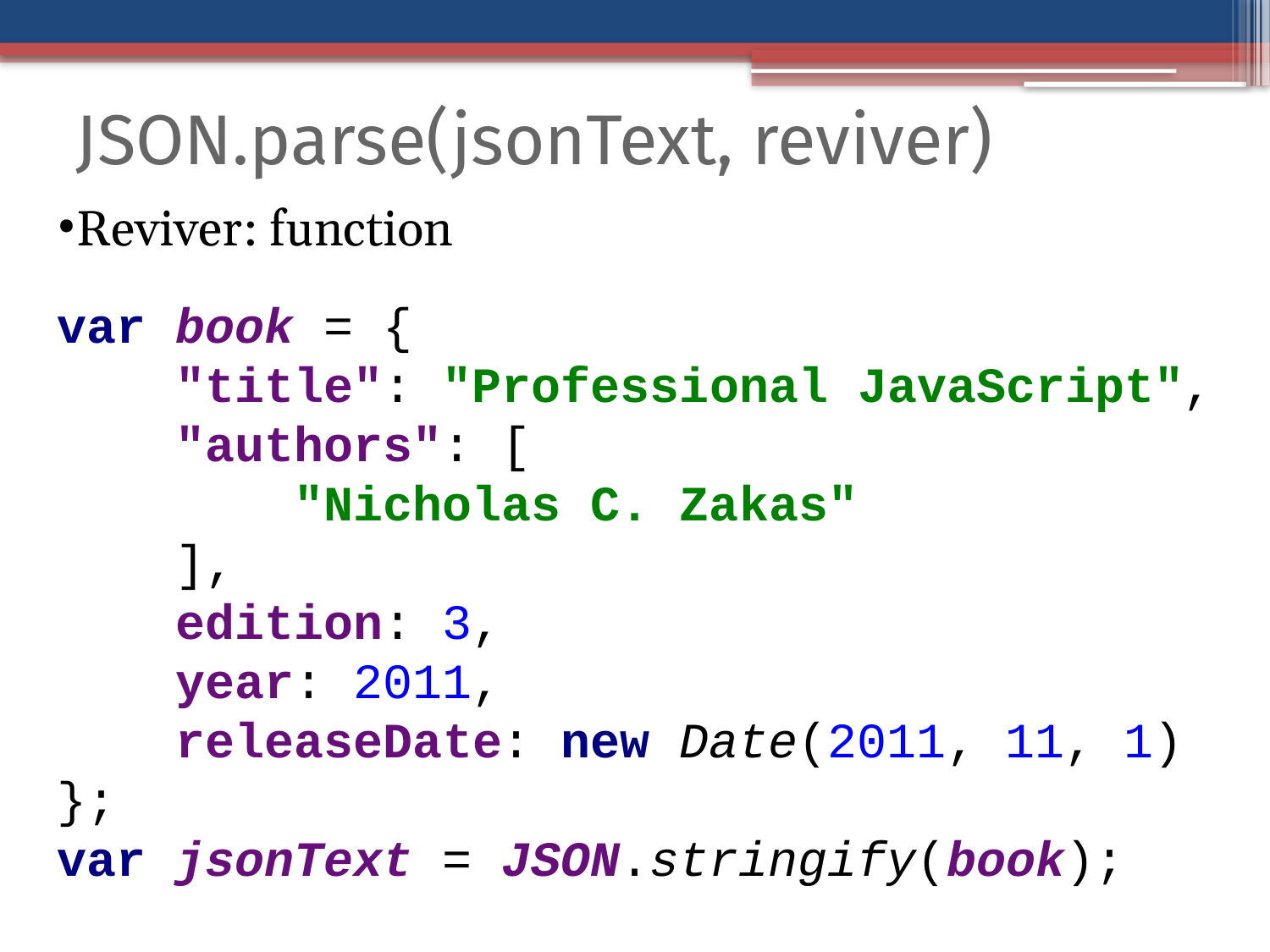

JSON.parse(jsonText, reviver)
Reviver: function

var book = {
    "title": "Professional JavaScript",
    "authors": [
        "Nicholas C. Zakas"
    ],
    edition: 3,
    year: 2011,
    releaseDate: new Date(2011, 11, 1)
};
var jsonText = JSON.stringify(book);